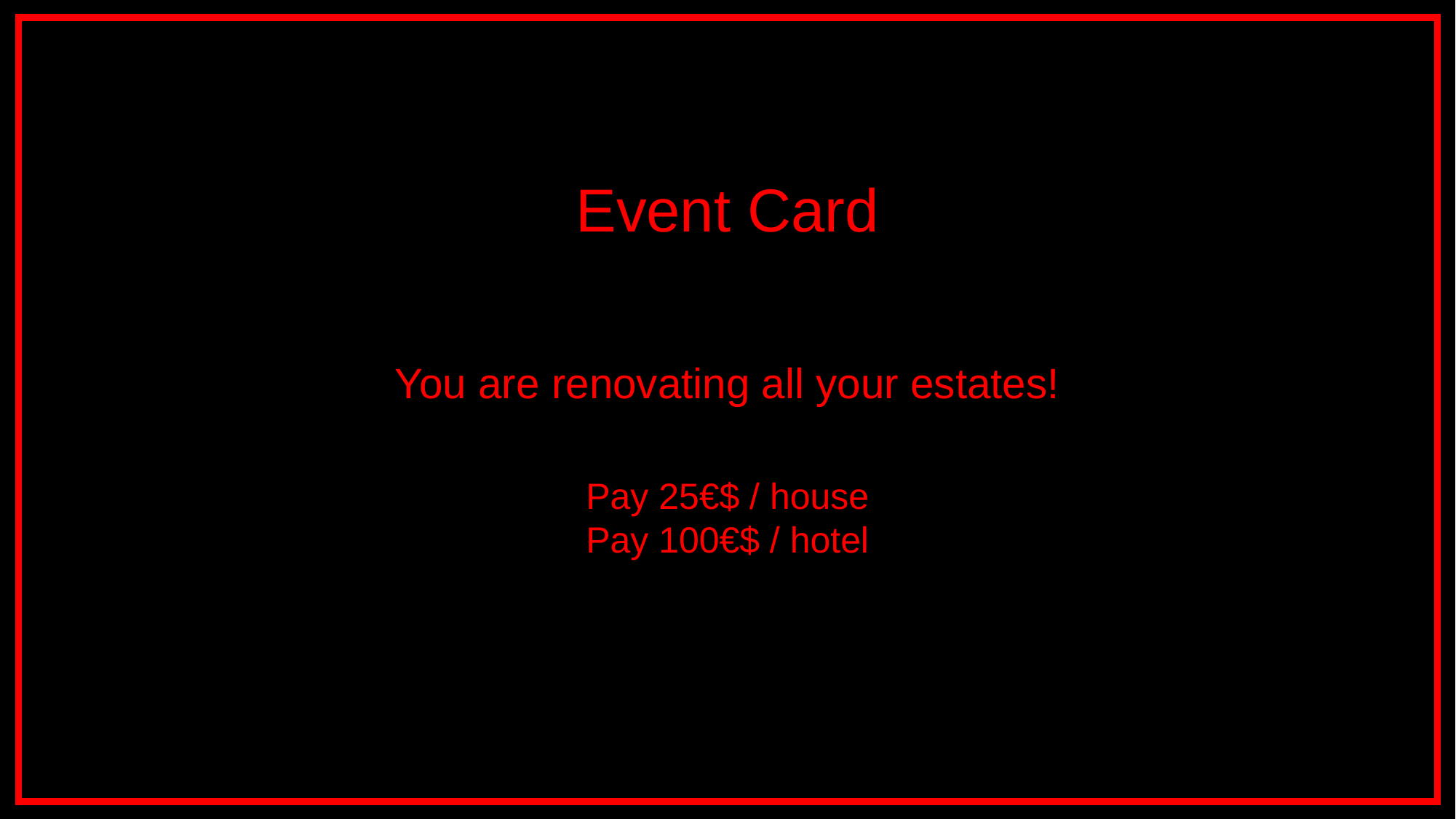

Event Card
You are renovating all your estates!

Pay 25€$ / house
Pay 100€$ / hotel